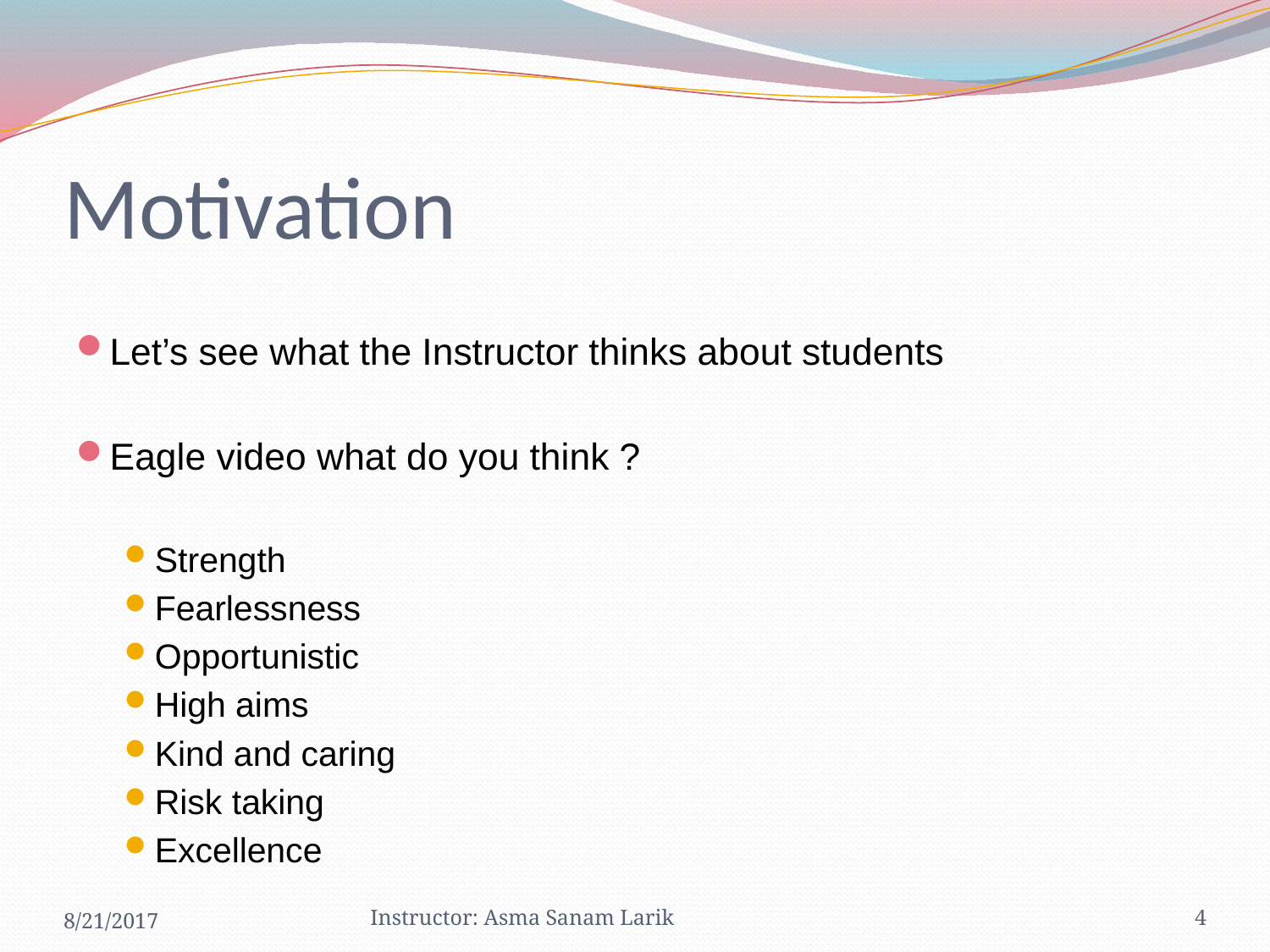

# Motivation

Let’s see what the Instructor thinks about students

Eagle video what do you think ?

Strength
Fearlessness
Opportunistic
High aims
Kind and caring
Risk taking
Excellence

8/21/2017
Instructor: Asma Sanam Larik
4